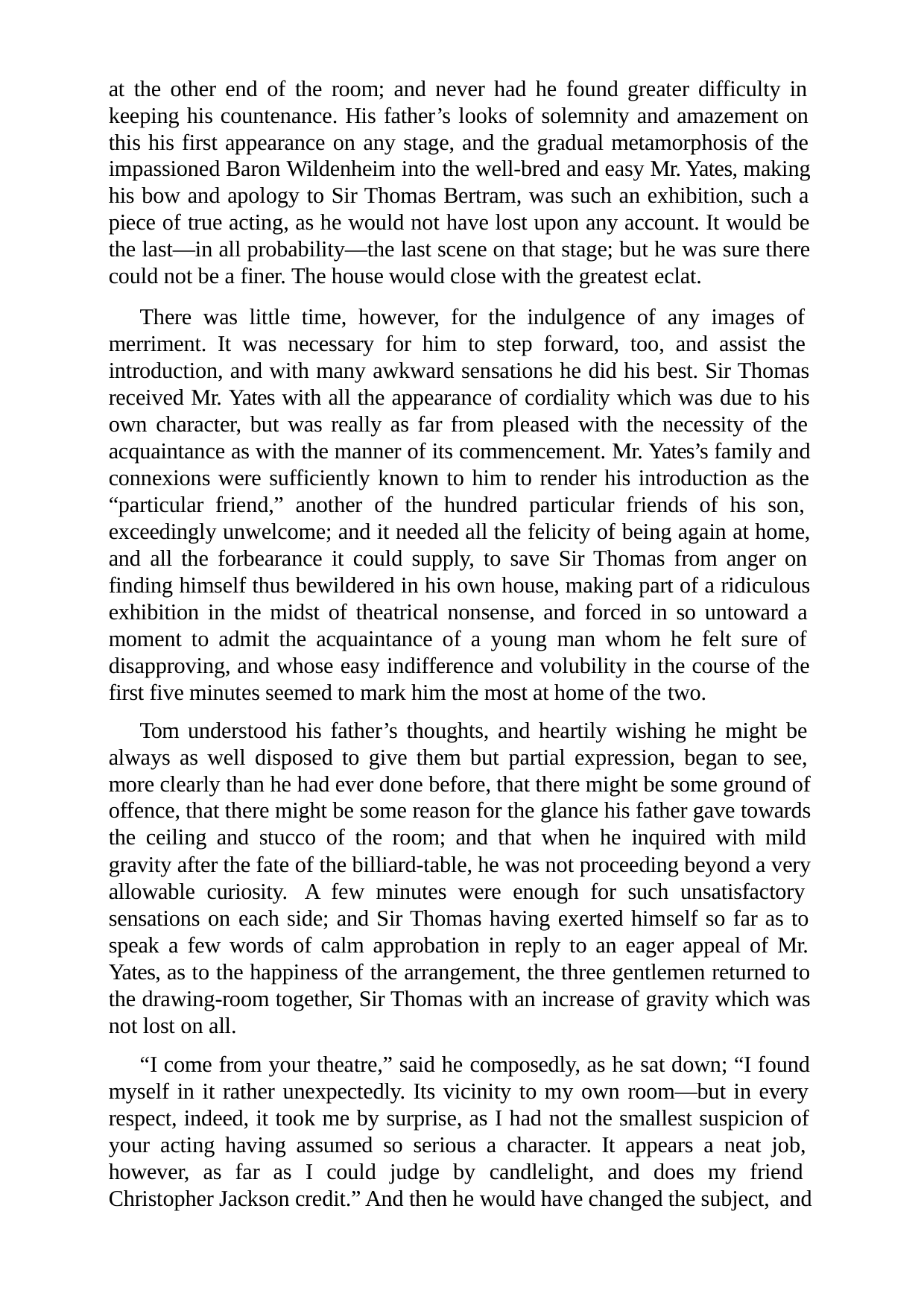

at the other end of the room; and never had he found greater difficulty in  keeping his countenance. His father’s looks of solemnity and amazement on  this his first appearance on any stage, and the gradual metamorphosis of the  impassioned Baron Wildenheim into the well-bred and easy Mr. Yates, making  his bow and apology to Sir Thomas Bertram, was such an exhibition, such a  piece of true acting, as he would not have lost upon any account. It would be  the last—in all probability—the last scene on that stage; but he was sure there  could not be a finer. The house would close with the greatest eclat.
There was little time, however, for the indulgence of any images of  merriment. It was necessary for him to step forward, too, and assist the  introduction, and with many awkward sensations he did his best. Sir Thomas  received Mr. Yates with all the appearance of cordiality which was due to his  own character, but was really as far from pleased with the necessity of the  acquaintance as with the manner of its commencement. Mr. Yates’s family and  connexions were sufficiently known to him to render his introduction as the  “particular friend,” another of the hundred particular friends of his son,  exceedingly unwelcome; and it needed all the felicity of being again at home,  and all the forbearance it could supply, to save Sir Thomas from anger on  finding himself thus bewildered in his own house, making part of a ridiculous  exhibition in the midst of theatrical nonsense, and forced in so untoward a  moment to admit the acquaintance of a young man whom he felt sure of  disapproving, and whose easy indifference and volubility in the course of the  first five minutes seemed to mark him the most at home of the two.
Tom understood his father’s thoughts, and heartily wishing he might be  always as well disposed to give them but partial expression, began to see,  more clearly than he had ever done before, that there might be some ground of  offence, that there might be some reason for the glance his father gave towards  the ceiling and stucco of the room; and that when he inquired with mild  gravity after the fate of the billiard-table, he was not proceeding beyond a very  allowable curiosity. A few minutes were enough for such unsatisfactory  sensations on each side; and Sir Thomas having exerted himself so far as to  speak a few words of calm approbation in reply to an eager appeal of Mr.  Yates, as to the happiness of the arrangement, the three gentlemen returned to  the drawing-room together, Sir Thomas with an increase of gravity which was  not lost on all.
“I come from your theatre,” said he composedly, as he sat down; “I found  myself in it rather unexpectedly. Its vicinity to my own room—but in every  respect, indeed, it took me by surprise, as I had not the smallest suspicion of  your acting having assumed so serious a character. It appears a neat job,  however, as far as I could judge by candlelight, and does my friend  Christopher Jackson credit.” And then he would have changed the subject, and